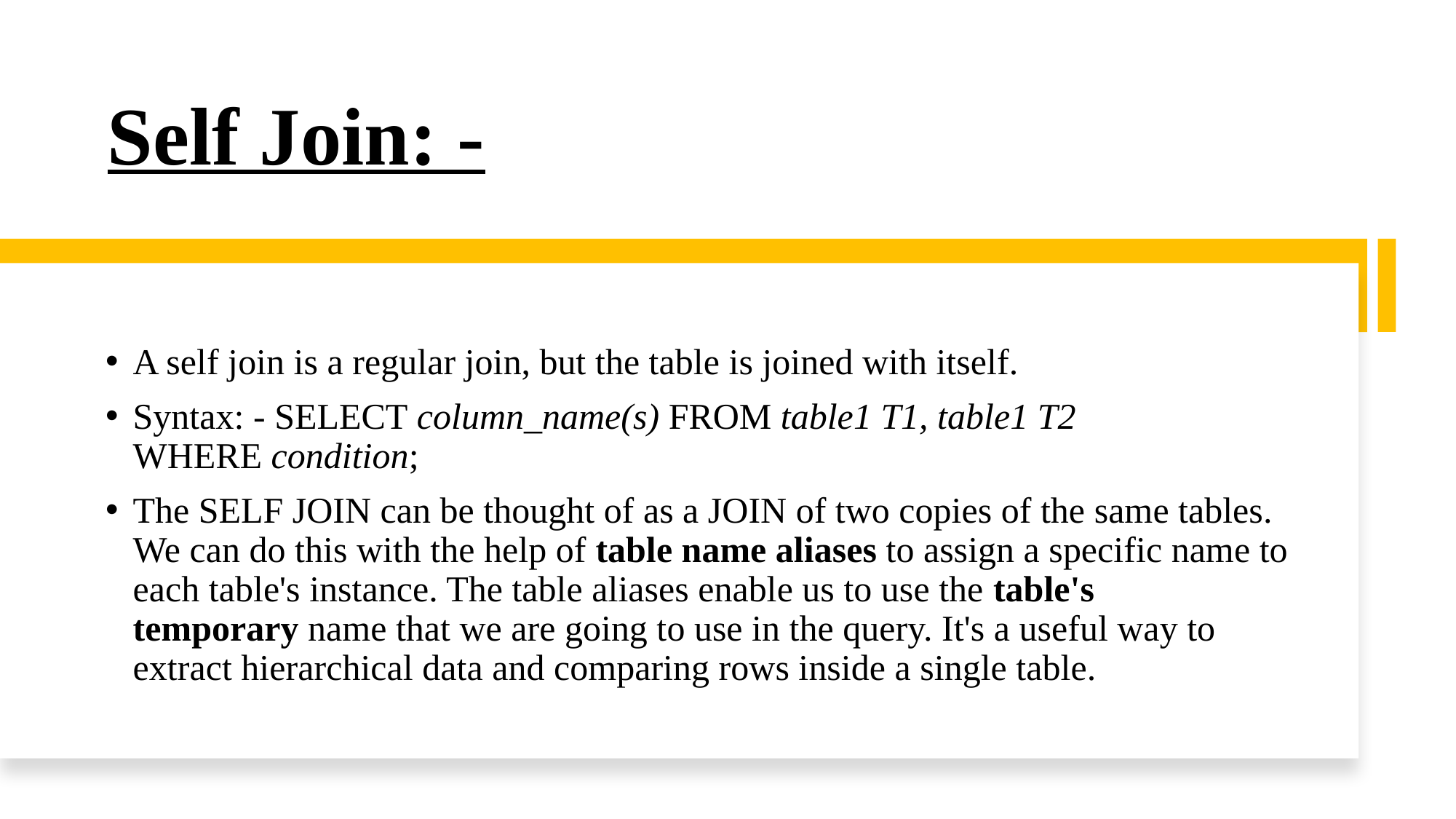

# Self Join: -

A self join is a regular join, but the table is joined with itself.
Syntax: - SELECT column_name(s) FROM table1 T1, table1 T2 WHERE condition;
The SELF JOIN can be thought of as a JOIN of two copies of the same tables. We can do this with the help of table name aliases to assign a specific name to each table's instance. The table aliases enable us to use the table's temporary name that we are going to use in the query. It's a useful way to extract hierarchical data and comparing rows inside a single table.